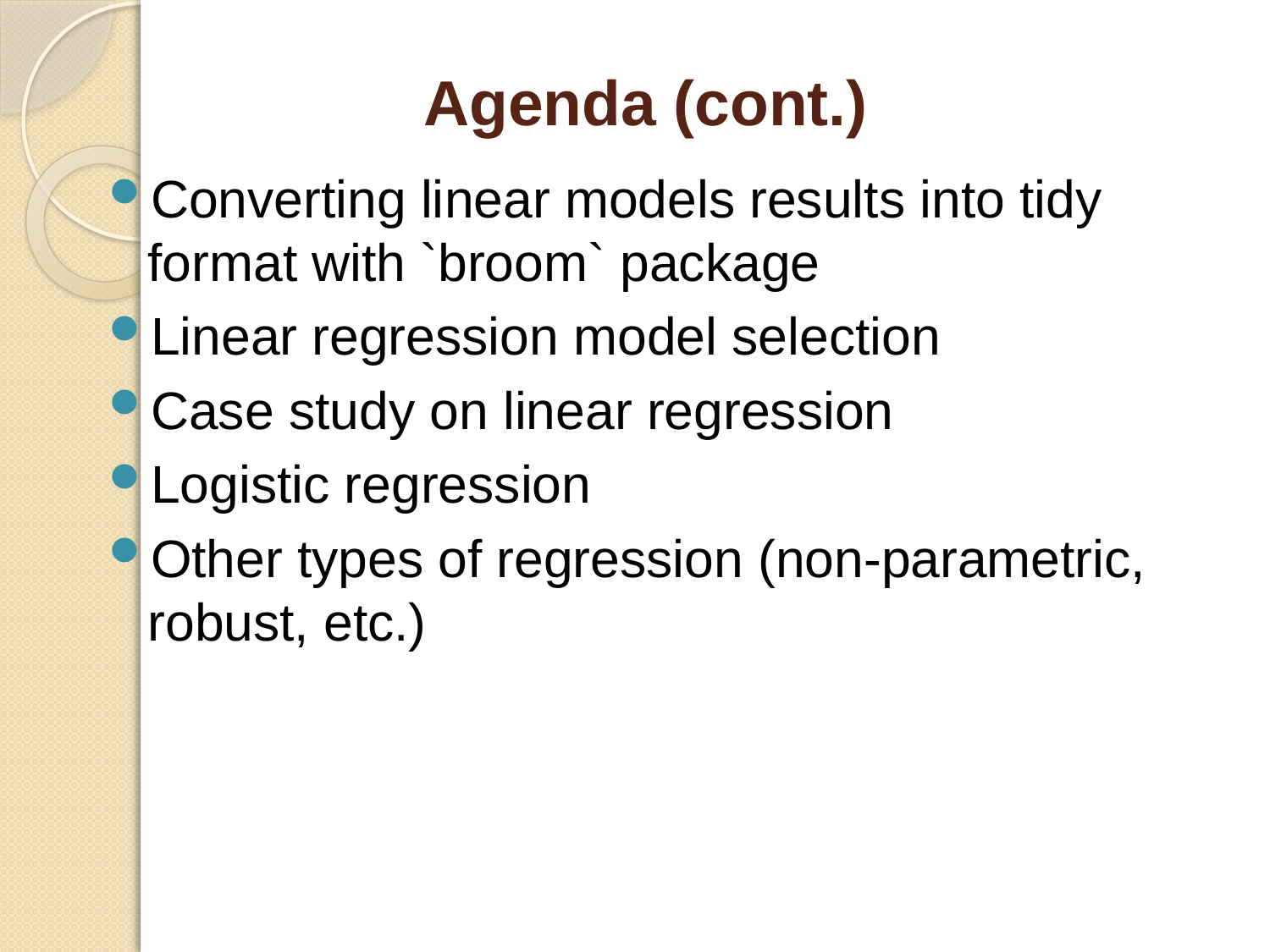

# Agenda (cont.)
Converting linear models results into tidy format with `broom` package
Linear regression model selection
Case study on linear regression
Logistic regression
Other types of regression (non-parametric, robust, etc.)